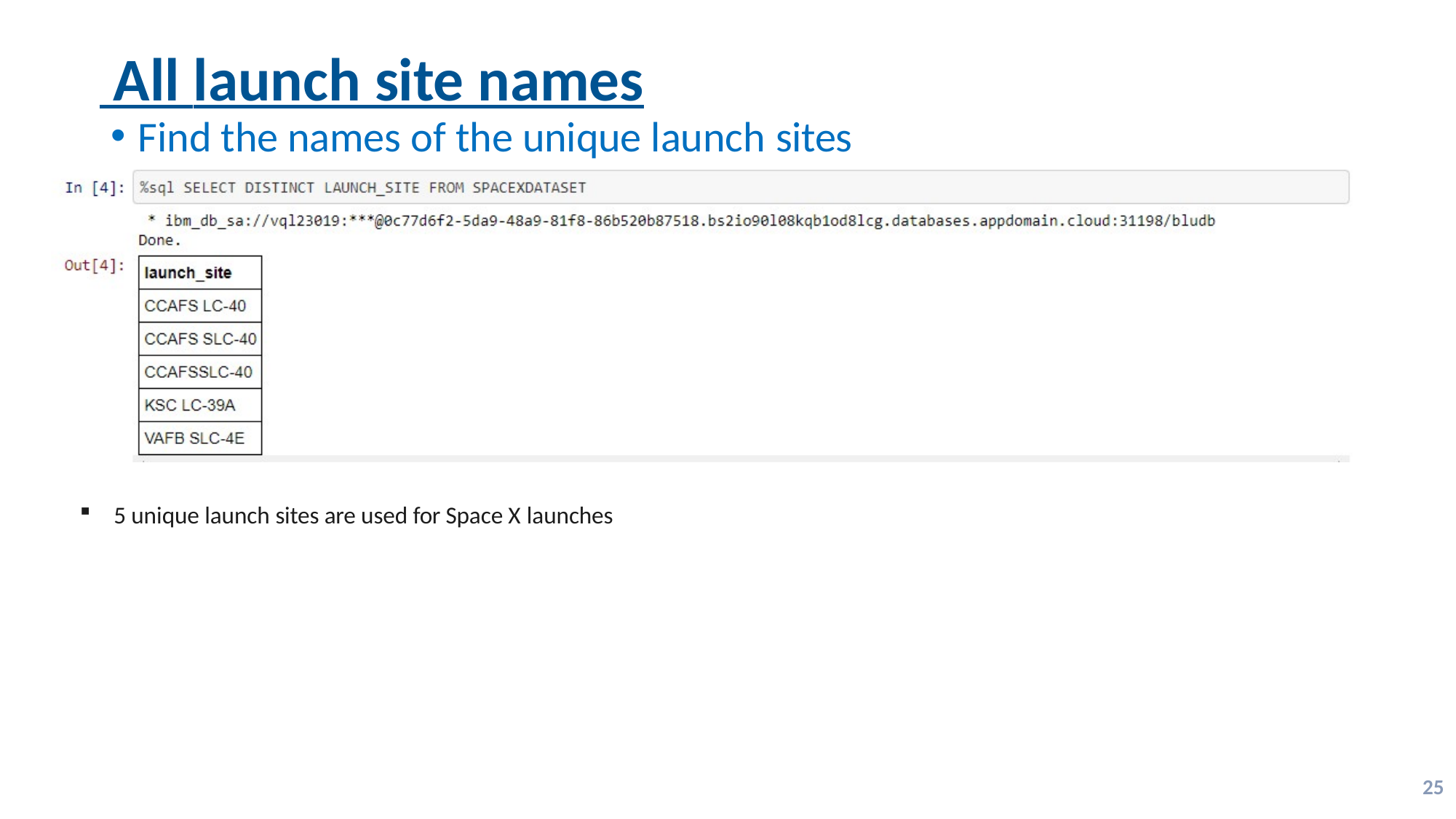

# All launch site names
Find the names of the unique launch sites

5 unique launch sites are used for Space X launches
25